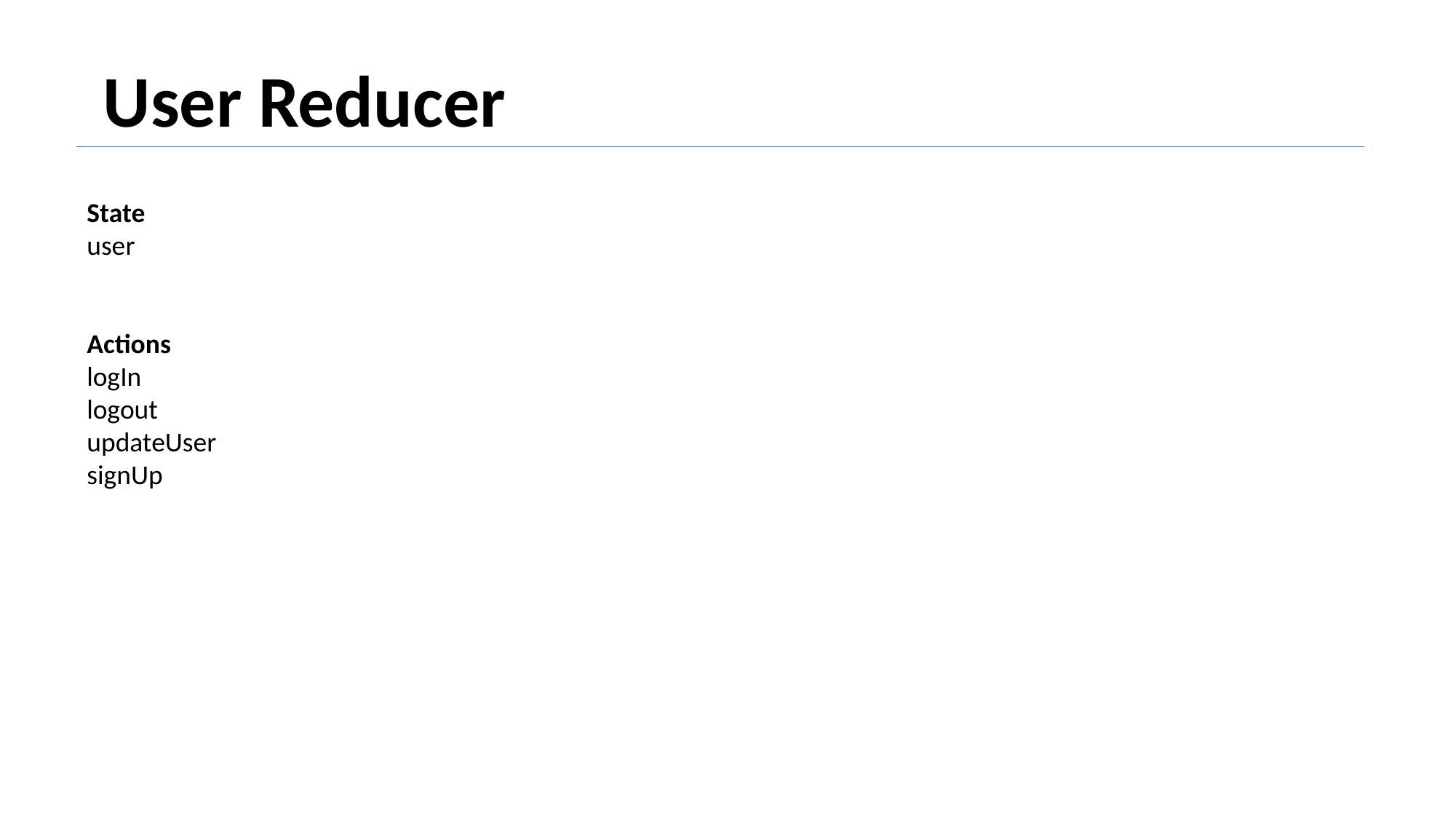

User Reducer
State
user

Actions
logIn
logout
updateUser
signUp